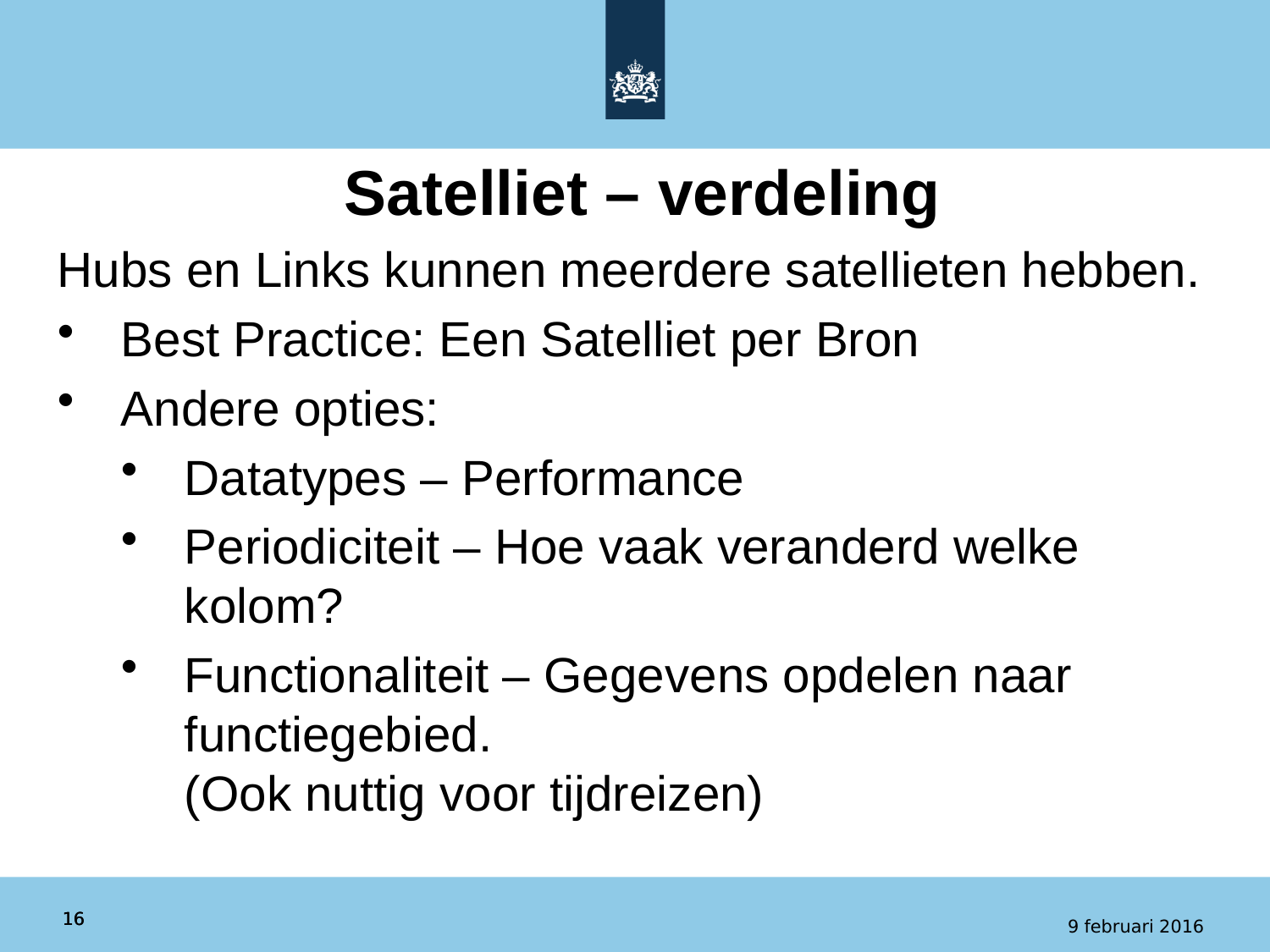

Satelliet – verdeling
Hubs en Links kunnen meerdere satellieten hebben.
Best Practice: Een Satelliet per Bron
Andere opties:
Datatypes – Performance
Periodiciteit – Hoe vaak veranderd welke kolom?
Functionaliteit – Gegevens opdelen naar functiegebied.
(Ook nuttig voor tijdreizen)

16
16
9 februari 2016